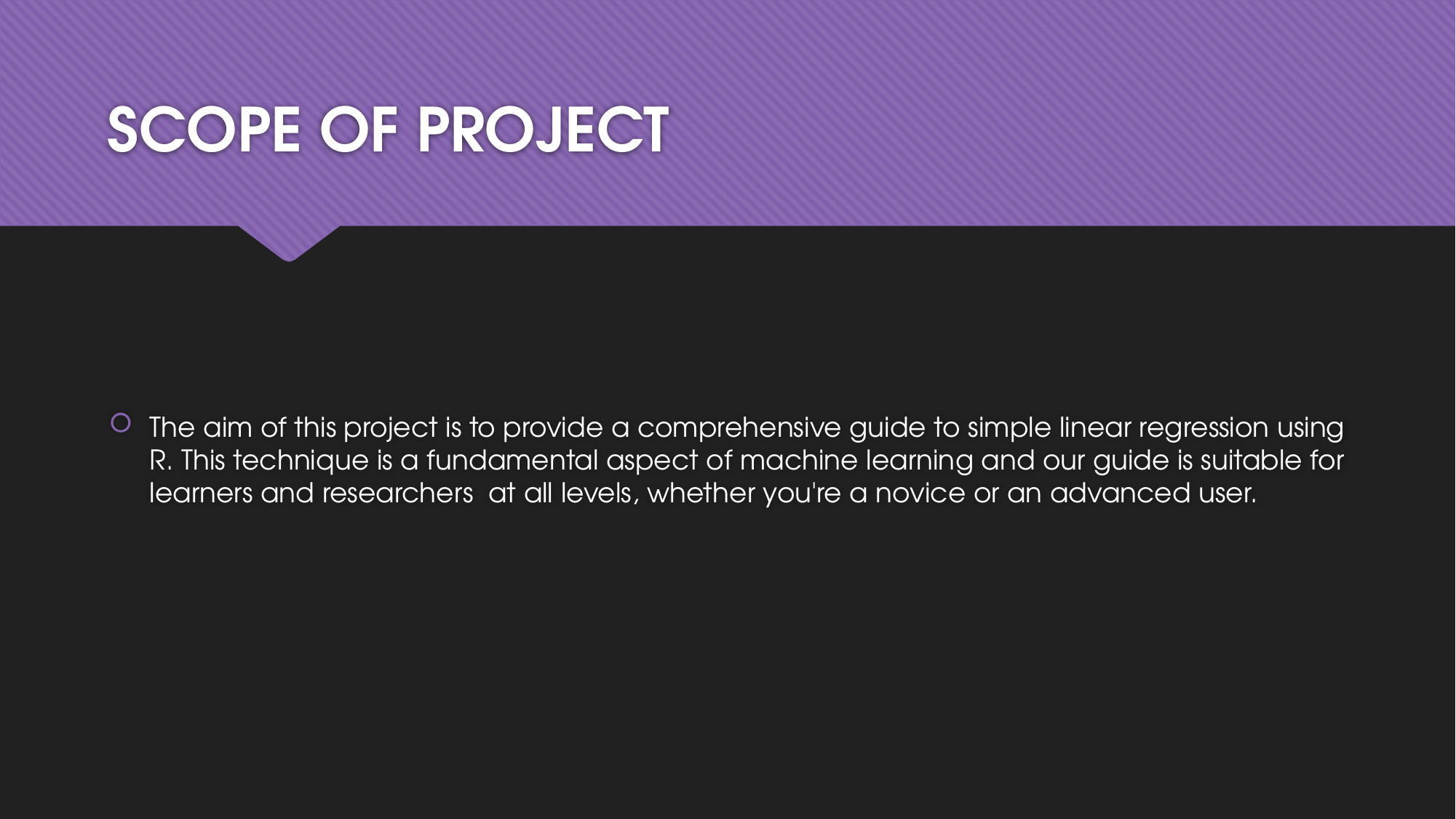

# SCOPE OF PROJECT
The aim of this project is to provide a comprehensive guide to simple linear regression using R. This technique is a fundamental aspect of machine learning and our guide is suitable for learners and researchers  at all levels, whether you're a novice or an advanced user.